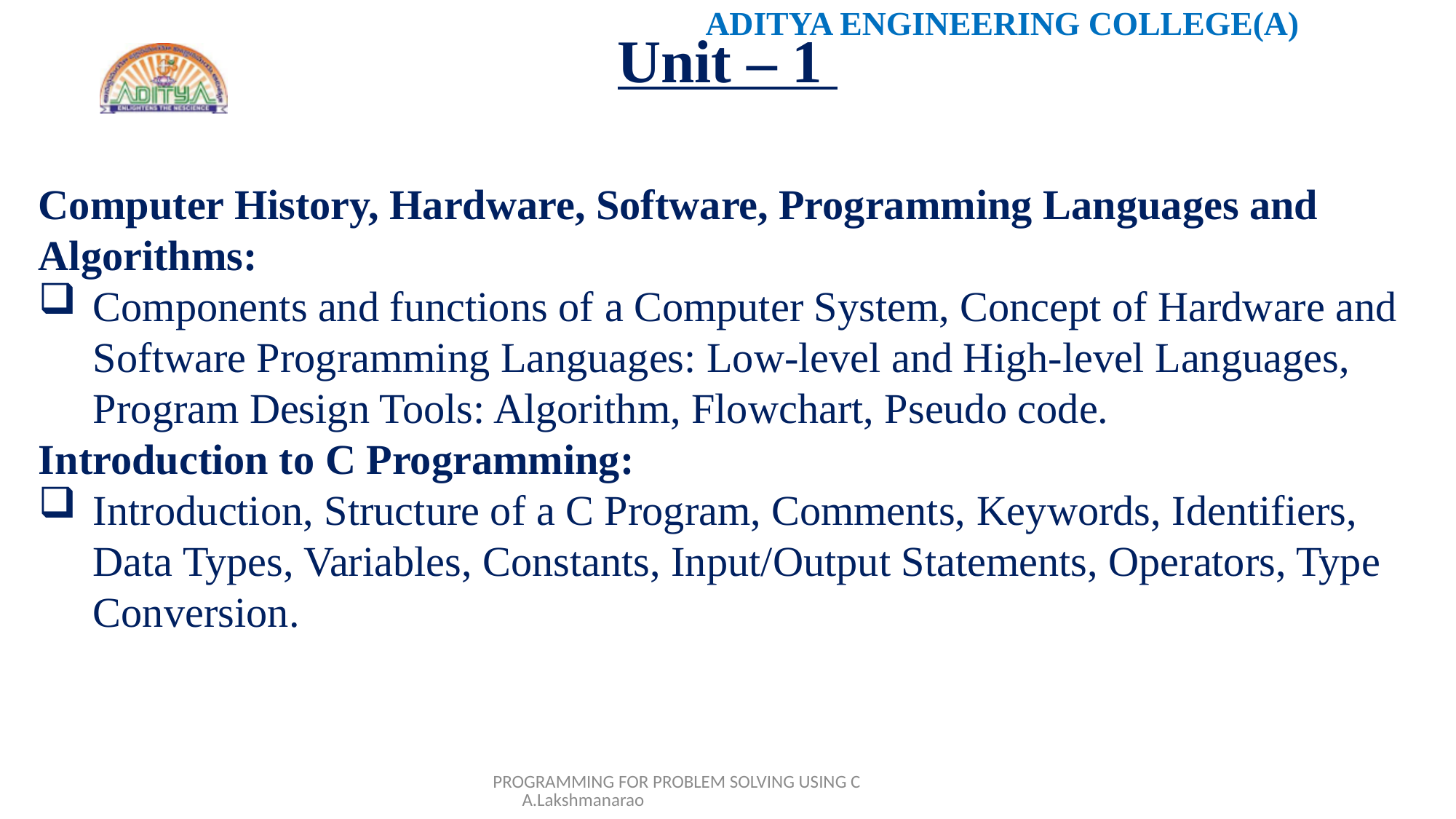

# Unit – 1
Computer History, Hardware, Software, Programming Languages and Algorithms:
Components and functions of a Computer System, Concept of Hardware and Software Programming Languages: Low-level and High-level Languages, Program Design Tools: Algorithm, Flowchart, Pseudo code.
Introduction to C Programming:
Introduction, Structure of a C Program, Comments, Keywords, Identifiers, Data Types, Variables, Constants, Input/Output Statements, Operators, Type Conversion.

PROGRAMMING FOR PROBLEM SOLVING USING C                               A.Lakshmanarao